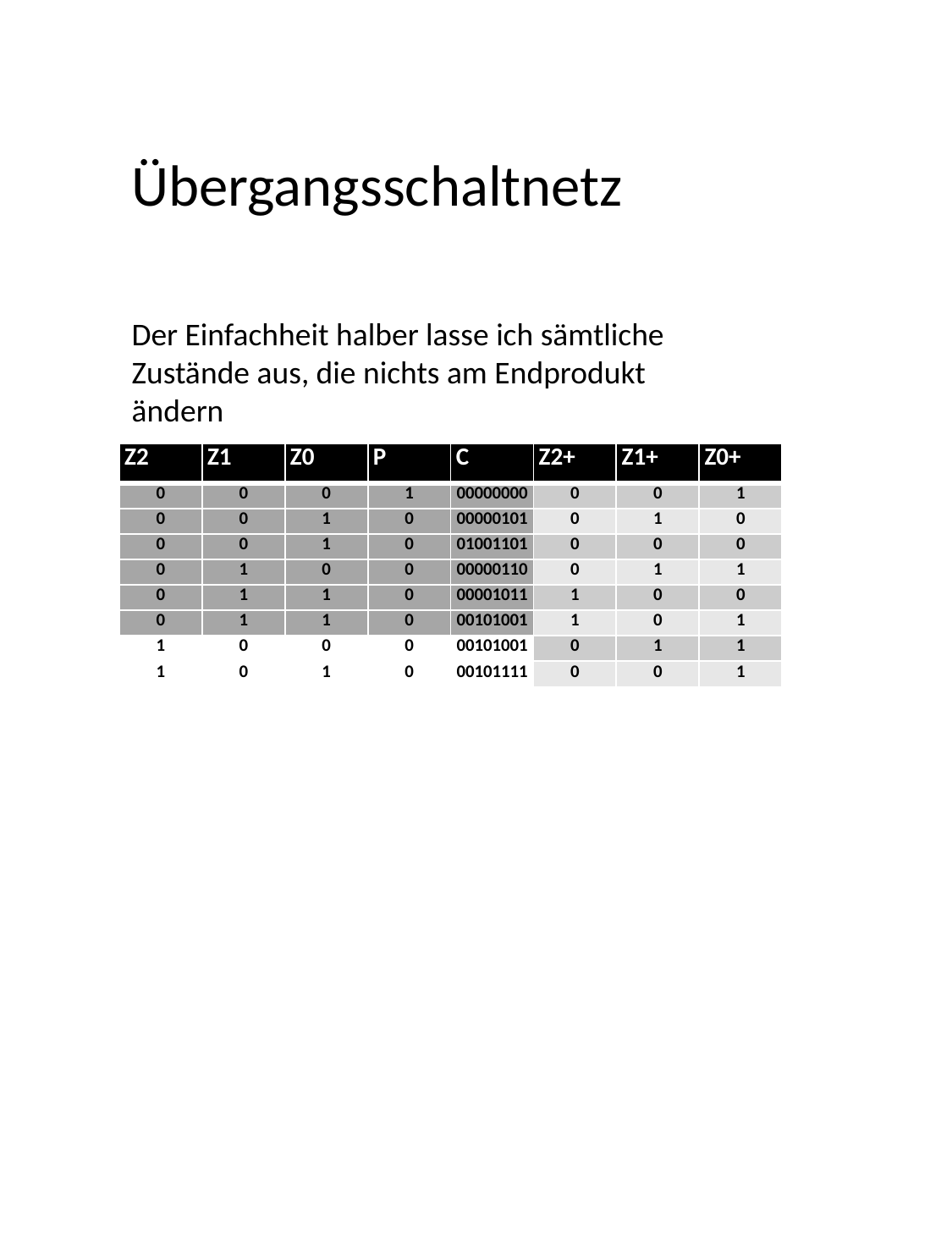

# Übergangsschaltnetz
Der Einfachheit halber lasse ich sämtliche Zustände aus, die nichts am Endprodukt ändern
| Z2 | Z1 | Z0 | P | C | Z2+ | Z1+ | Z0+ |
| --- | --- | --- | --- | --- | --- | --- | --- |
| 0 | 0 | 0 | 1 | 00000000 | 0 | 0 | 1 |
| 0 | 0 | 1 | 0 | 00000101 | 0 | 1 | 0 |
| 0 | 0 | 1 | 0 | 01001101 | 0 | 0 | 0 |
| 0 | 1 | 0 | 0 | 00000110 | 0 | 1 | 1 |
| 0 | 1 | 1 | 0 | 00001011 | 1 | 0 | 0 |
| 0 | 1 | 1 | 0 | 00101001 | 1 | 0 | 1 |
| 1 | 0 | 0 | 0 | 00101001 | 0 | 1 | 1 |
| 1 | 0 | 1 | 0 | 00101111 | 0 | 0 | 1 |